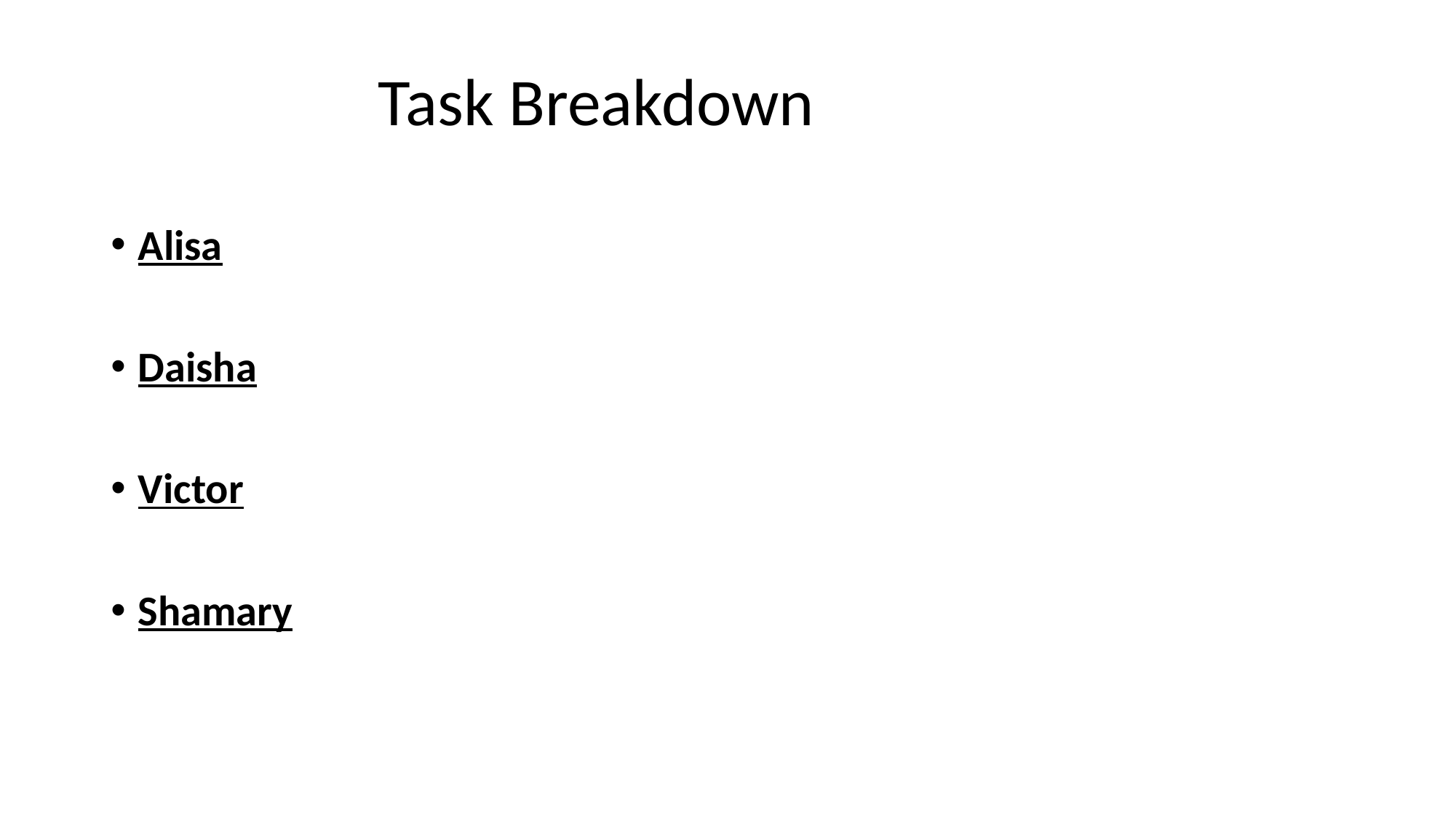

# Task Breakdown
Alisa

Daisha

Victor

Shamary